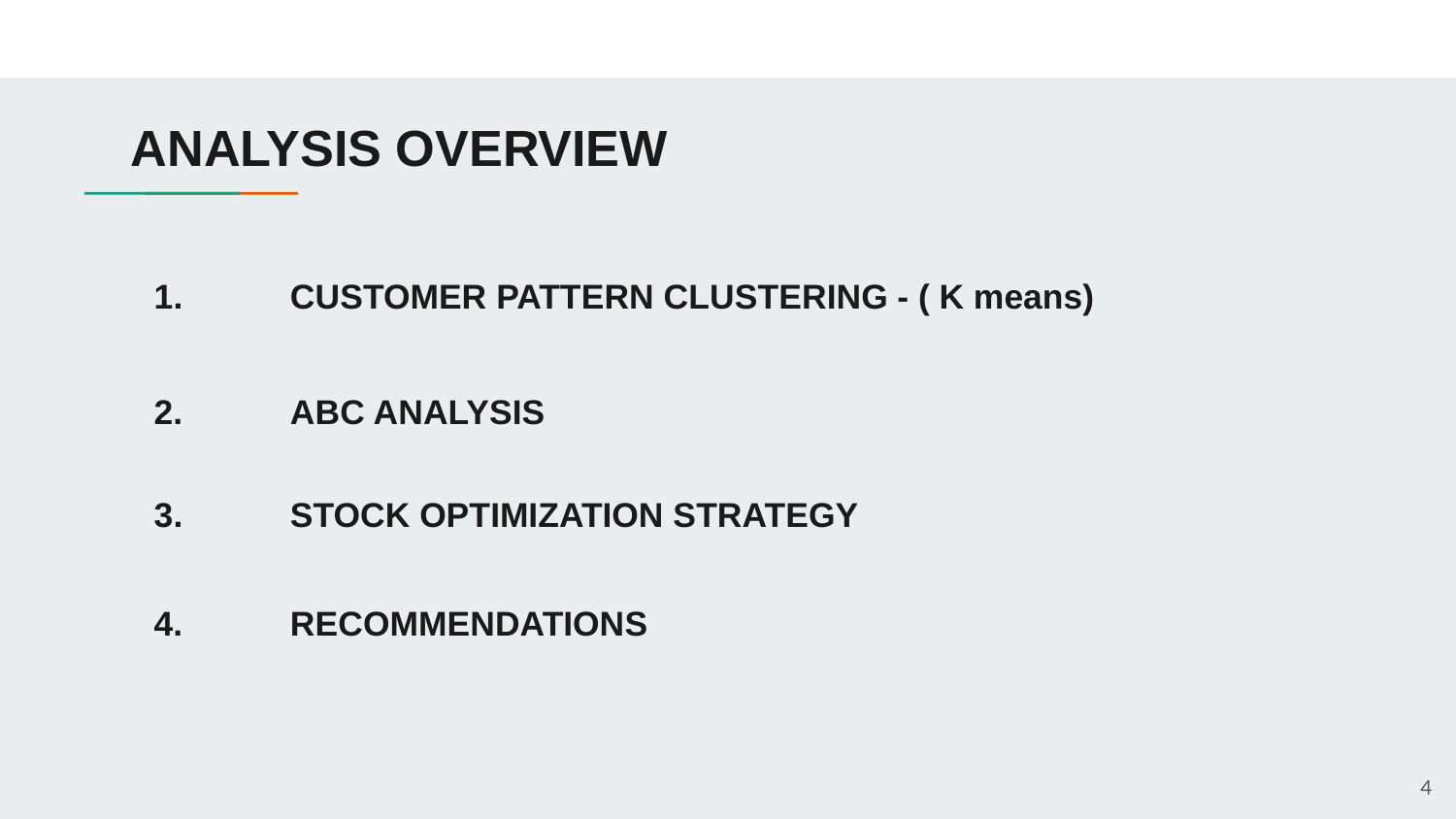

ANALYSIS OVERVIEW
 1.	CUSTOMER PATTERN CLUSTERING - ( K means)
 2.	ABC ANALYSIS
 3.	STOCK OPTIMIZATION STRATEGY
 4.	RECOMMENDATIONS
4